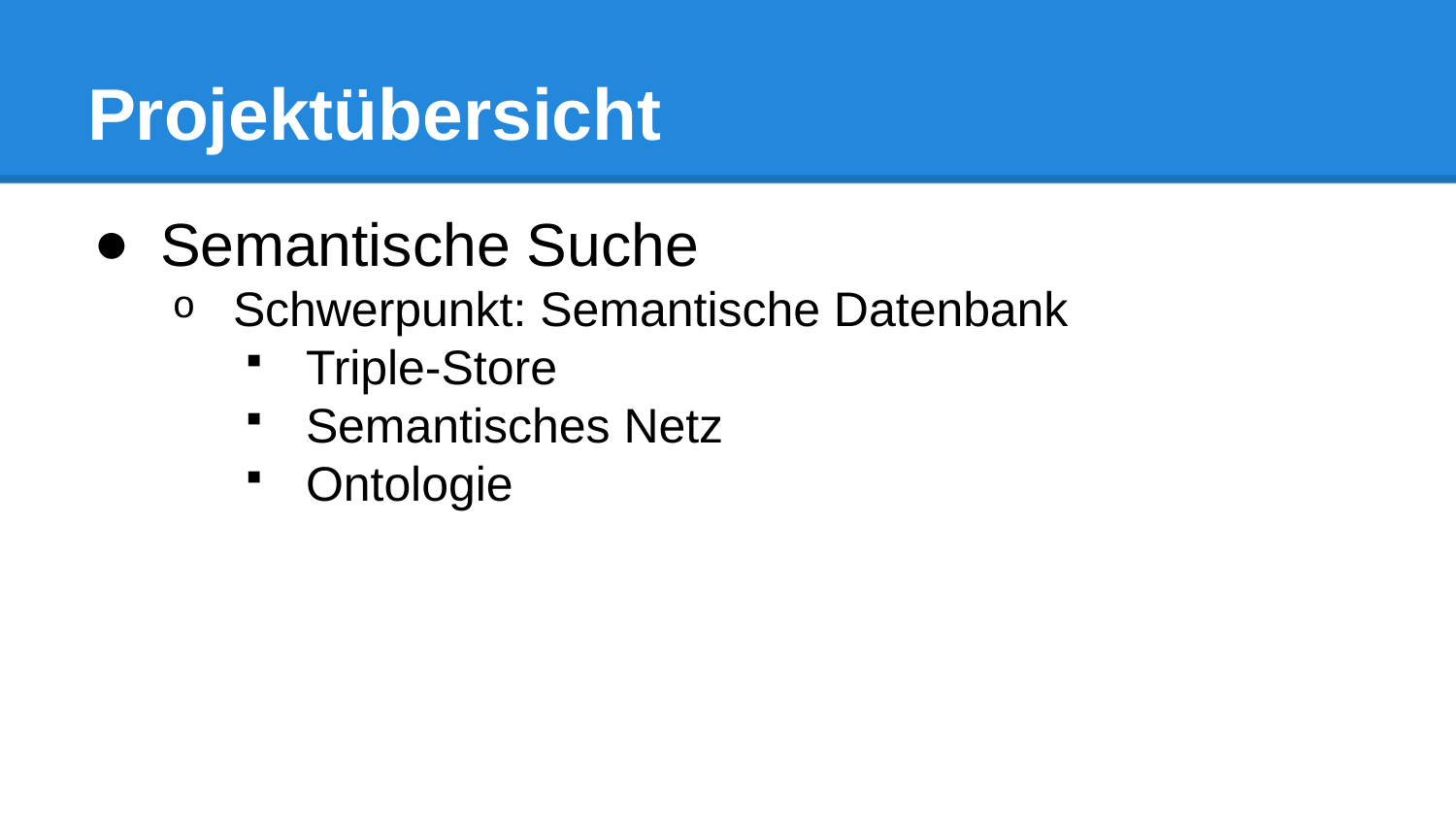

# Projektübersicht
Semantische Suche
Schwerpunkt: Semantische Datenbank
Triple-Store
Semantisches Netz
Ontologie